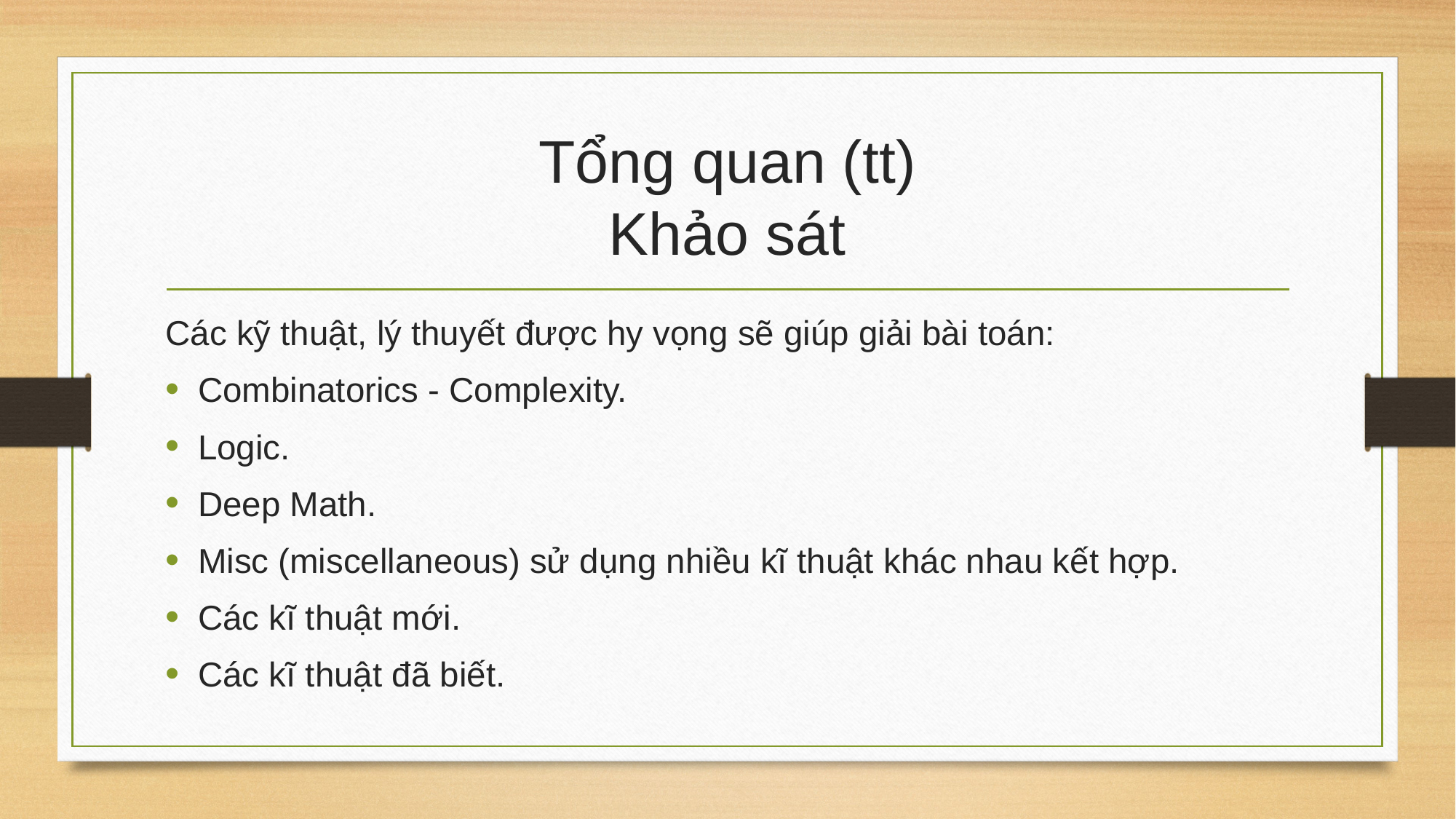

# Tổng quan (tt) Khảo sát
Các kỹ thuật, lý thuyết được hy vọng sẽ giúp giải bài toán:
Combinatorics - Complexity.
Logic.
Deep Math.
Misc (miscellaneous) sử dụng nhiều kĩ thuật khác nhau kết hợp.
Các kĩ thuật mới.
Các kĩ thuật đã biết.